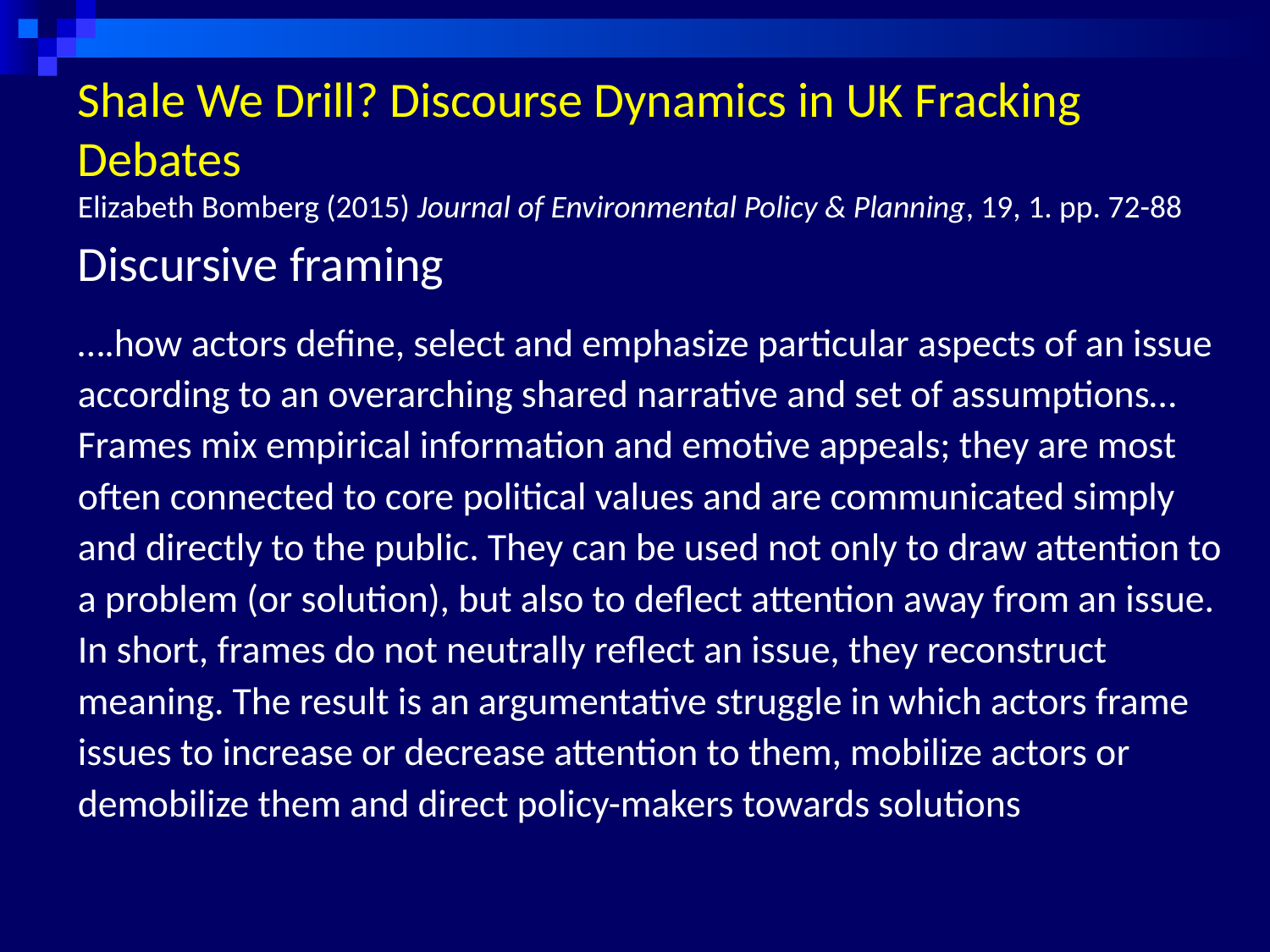

# Shale We Drill? Discourse Dynamics in UK Fracking Debates Elizabeth Bomberg (2015) Journal of Environmental Policy & Planning, 19, 1. pp. 72-88
Discursive framing
….how actors define, select and emphasize particular aspects of an issue according to an overarching shared narrative and set of assumptions… Frames mix empirical information and emotive appeals; they are most often connected to core political values and are communicated simply and directly to the public. They can be used not only to draw attention to a problem (or solution), but also to deflect attention away from an issue. In short, frames do not neutrally reflect an issue, they reconstruct meaning. The result is an argumentative struggle in which actors frame issues to increase or decrease attention to them, mobilize actors or demobilize them and direct policy-makers towards solutions